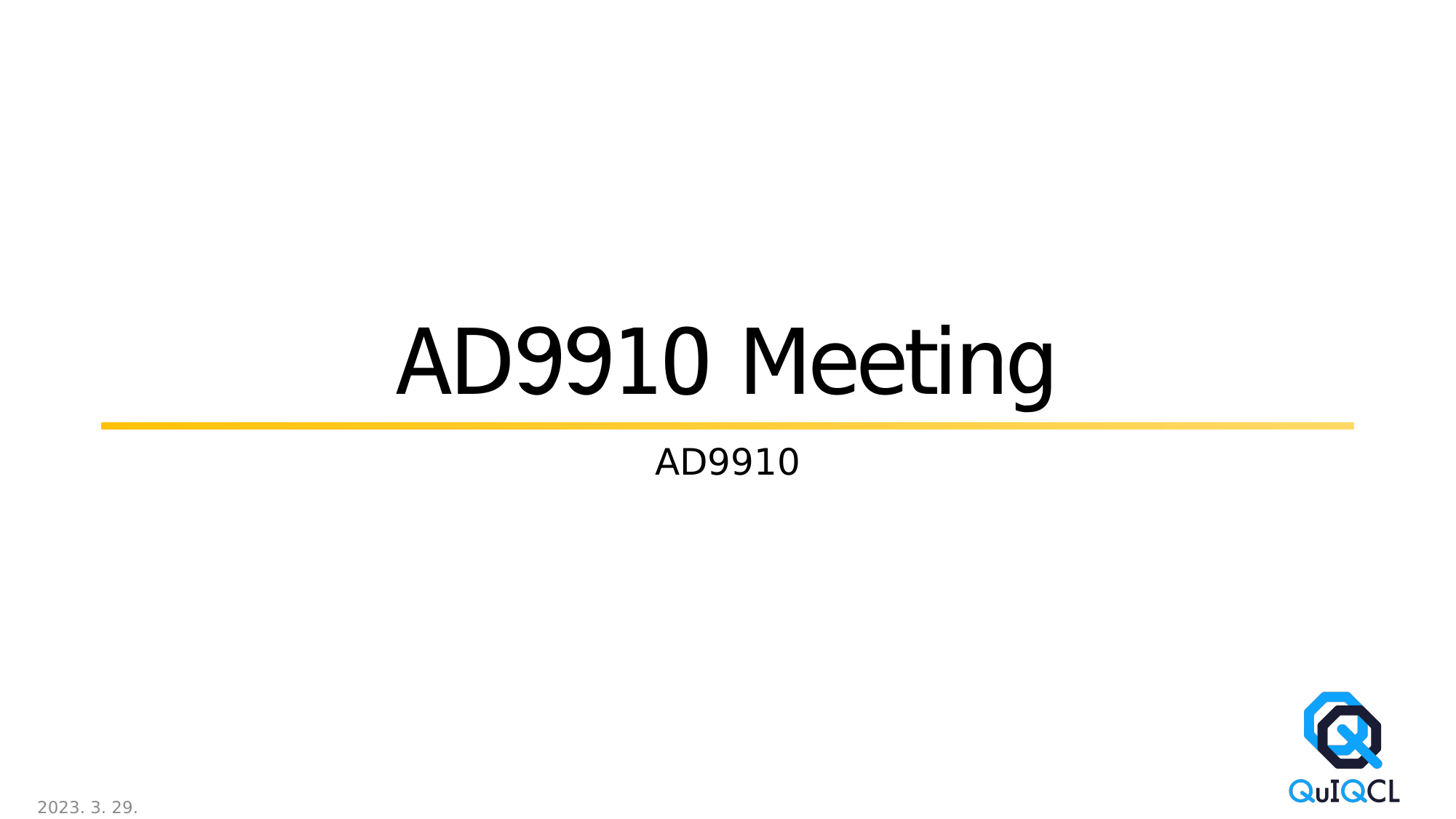

# AD9910 Meeting
AD9910
2023. 3. 29.